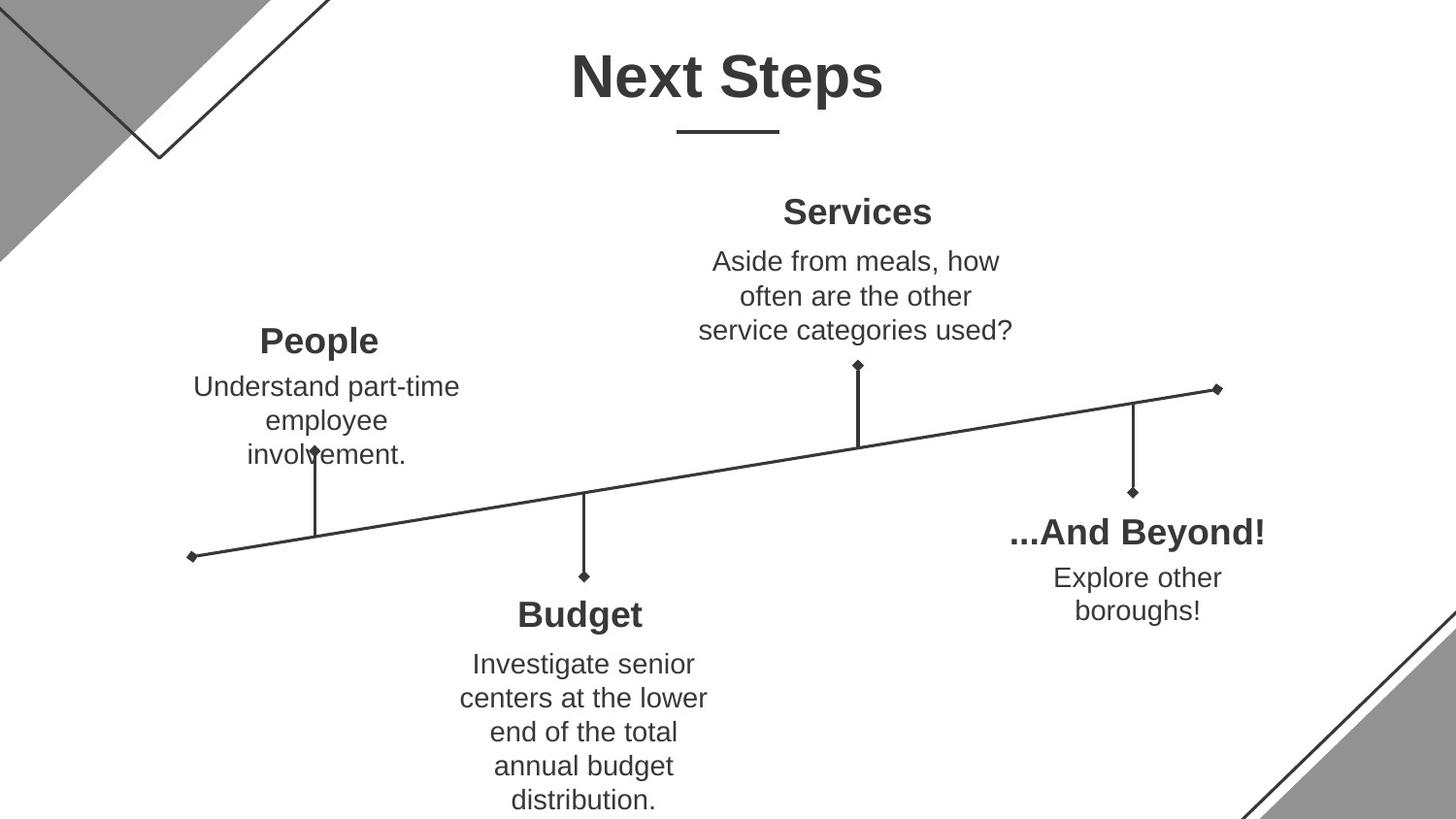

# Next Steps
Services
Aside from meals, how often are the other service categories used?
People
Understand part-time employee involvement.
...And Beyond!
Explore other boroughs!
Budget
Investigate senior centers at the lower end of the total annual budget distribution.